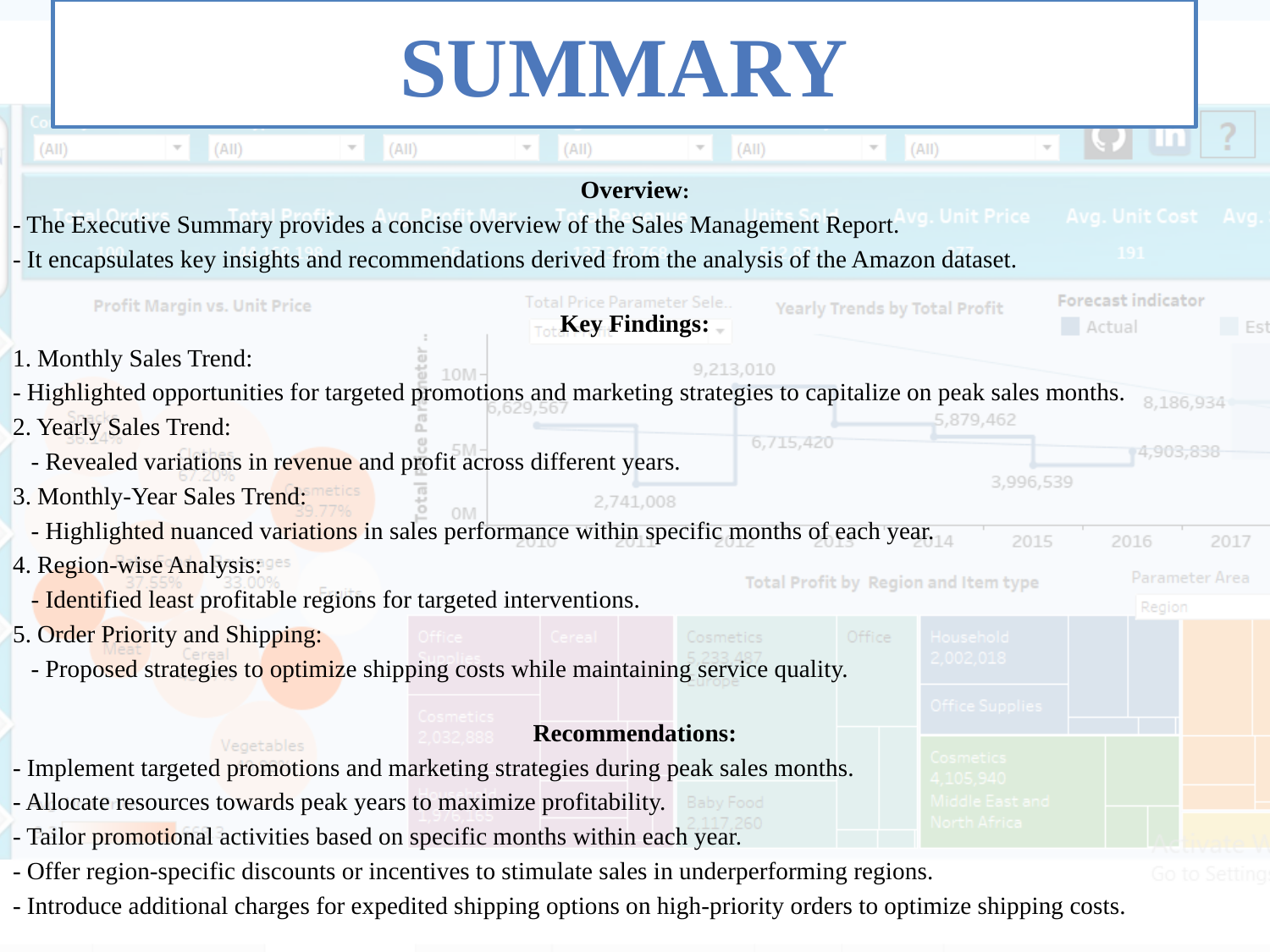

# Summary

Overview:
- The Executive Summary provides a concise overview of the Sales Management Report.
- It encapsulates key insights and recommendations derived from the analysis of the Amazon dataset.

Key Findings:
1. Monthly Sales Trend:
- Highlighted opportunities for targeted promotions and marketing strategies to capitalize on peak sales months.
2. Yearly Sales Trend:
   - Revealed variations in revenue and profit across different years.
3. Monthly-Year Sales Trend:
   - Highlighted nuanced variations in sales performance within specific months of each year.
4. Region-wise Analysis:
   - Identified least profitable regions for targeted interventions.
5. Order Priority and Shipping:
   - Proposed strategies to optimize shipping costs while maintaining service quality.

Recommendations:
- Implement targeted promotions and marketing strategies during peak sales months.
- Allocate resources towards peak years to maximize profitability.
- Tailor promotional activities based on specific months within each year.
- Offer region-specific discounts or incentives to stimulate sales in underperforming regions.
- Introduce additional charges for expedited shipping options on high-priority orders to optimize shipping costs.